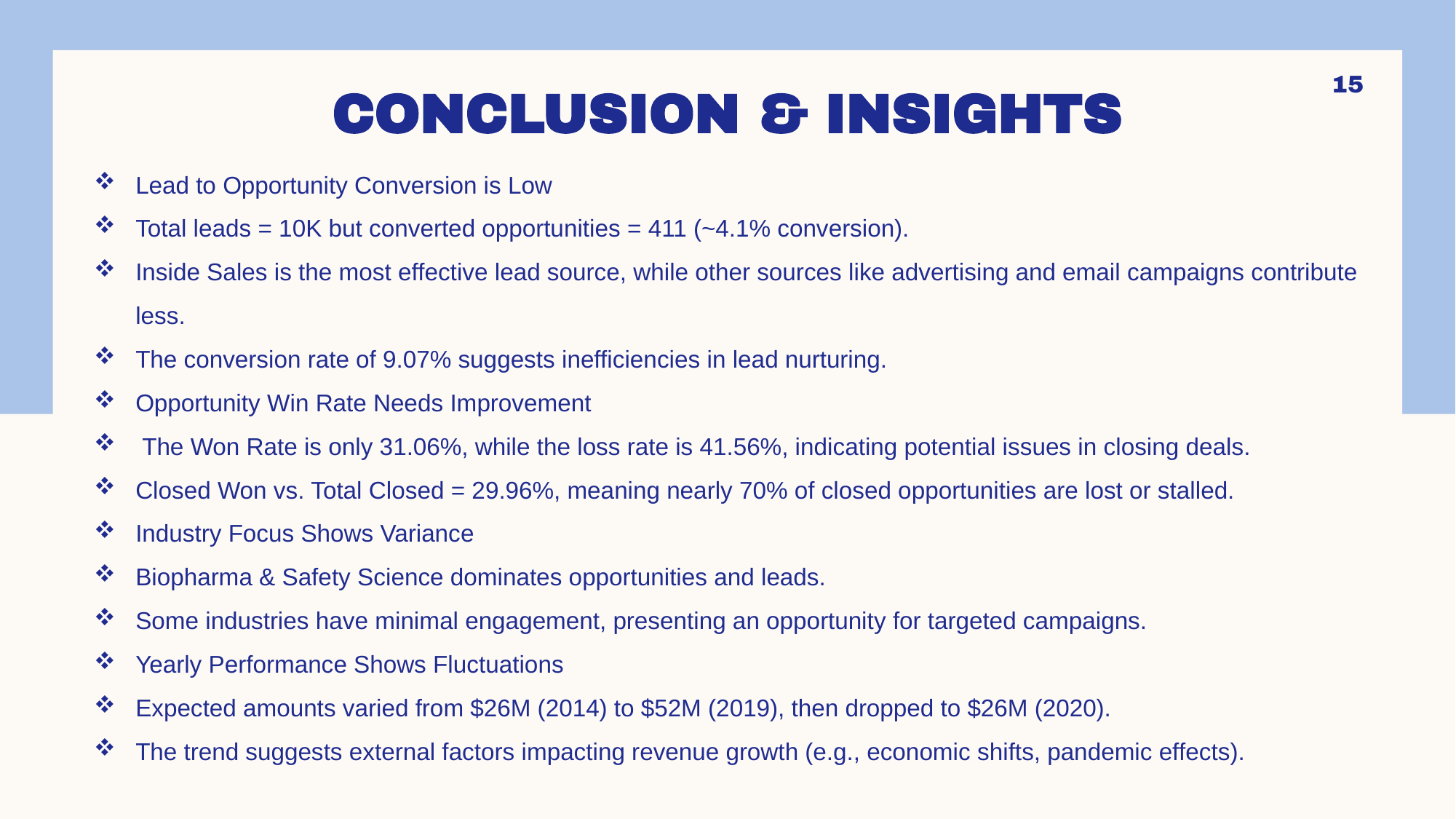

# Conclusion & Insights
15
Lead to Opportunity Conversion is Low
Total leads = 10K but converted opportunities = 411 (~4.1% conversion).
Inside Sales is the most effective lead source, while other sources like advertising and email campaigns contribute less.
The conversion rate of 9.07% suggests inefficiencies in lead nurturing.
Opportunity Win Rate Needs Improvement
 The Won Rate is only 31.06%, while the loss rate is 41.56%, indicating potential issues in closing deals.
Closed Won vs. Total Closed = 29.96%, meaning nearly 70% of closed opportunities are lost or stalled.
Industry Focus Shows Variance
Biopharma & Safety Science dominates opportunities and leads.
Some industries have minimal engagement, presenting an opportunity for targeted campaigns.
Yearly Performance Shows Fluctuations
Expected amounts varied from $26M (2014) to $52M (2019), then dropped to $26M (2020).
The trend suggests external factors impacting revenue growth (e.g., economic shifts, pandemic effects).